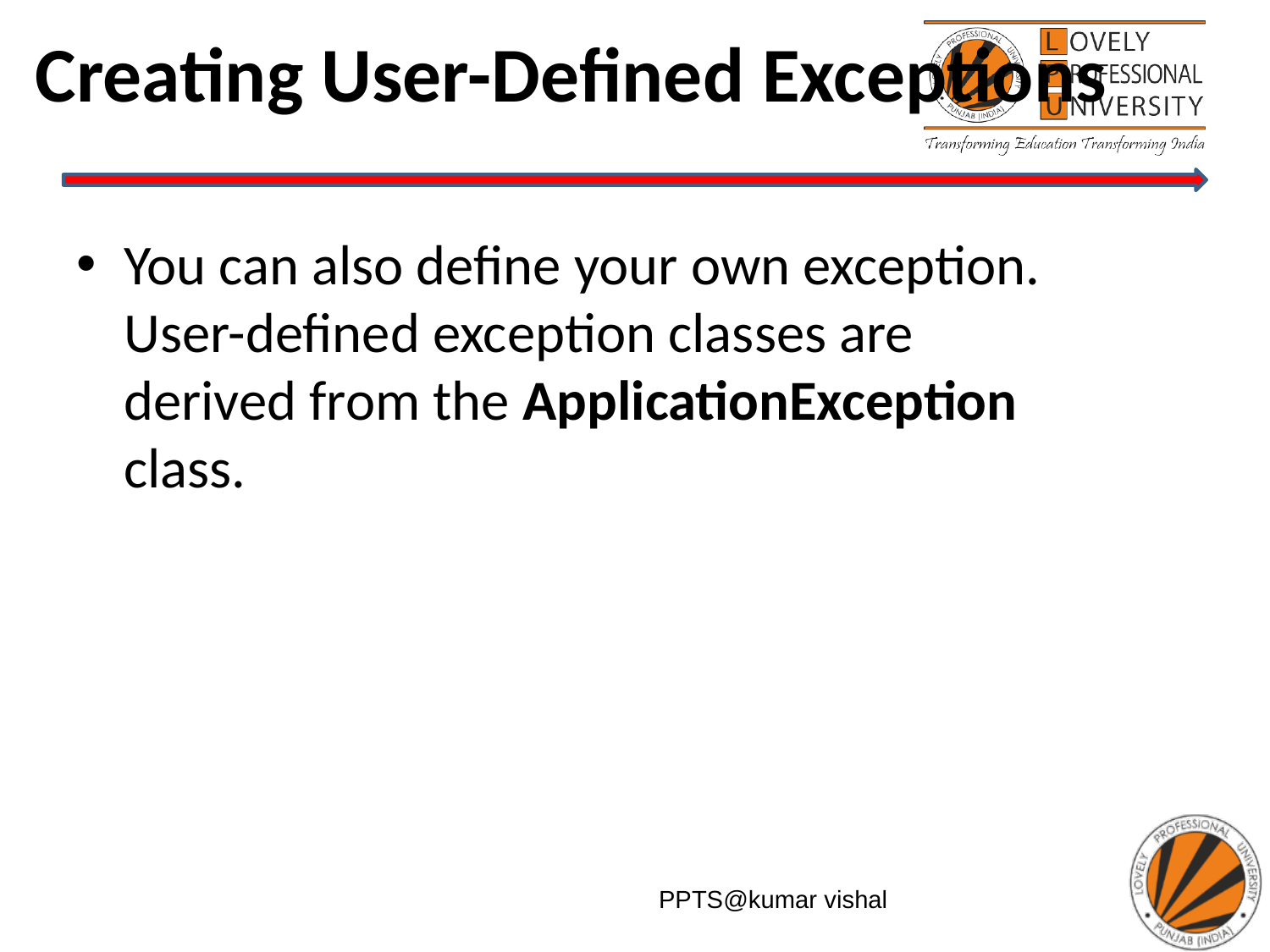

Creating User-Defined Exceptions
You can also define your own exception. User-defined exception classes are derived from the ApplicationException class.